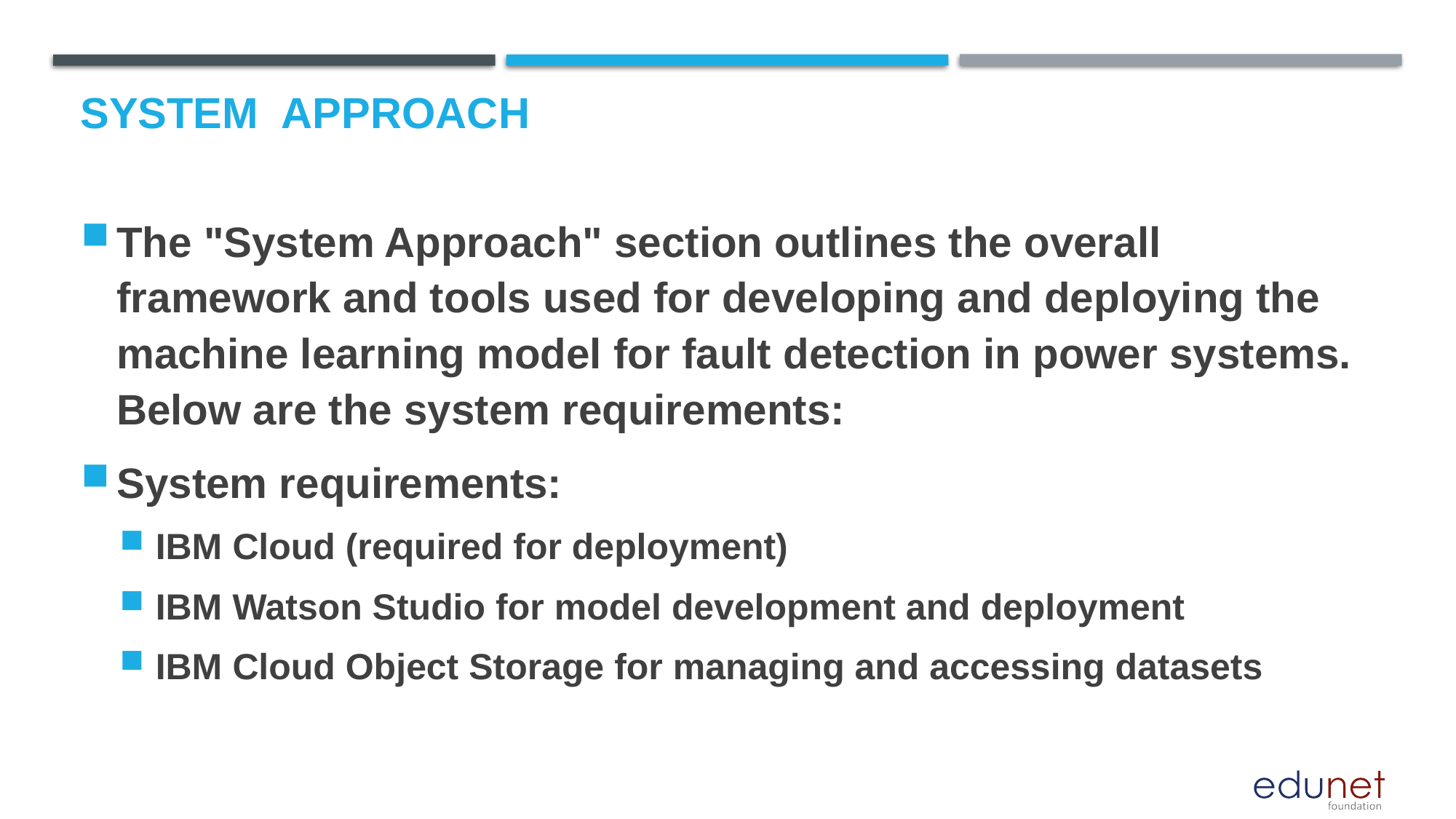

# System  Approach
The "System Approach" section outlines the overall framework and tools used for developing and deploying the machine learning model for fault detection in power systems. Below are the system requirements:
System requirements:
IBM Cloud (required for deployment)
IBM Watson Studio for model development and deployment
IBM Cloud Object Storage for managing and accessing datasets